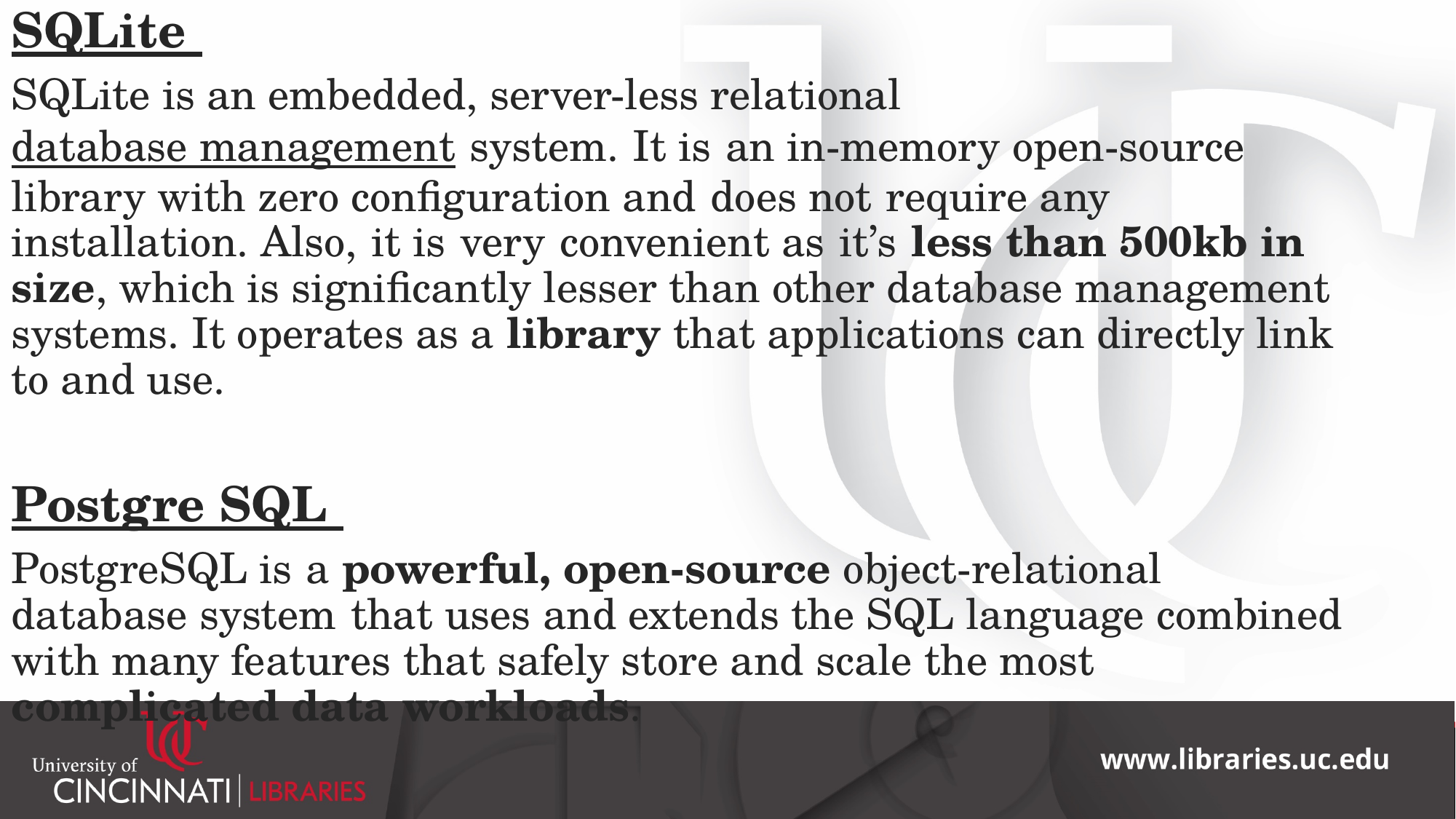

SQLite
SQLite is an embedded, server-less relational database management system. It is an in-memory open-source library with zero configuration and does not require any installation. Also, it is very convenient as it’s less than 500kb in size, which is significantly lesser than other database management systems. It operates as a library that applications can directly link to and use.

Postgre SQL
PostgreSQL is a powerful, open-source object-relational database system that uses and extends the SQL language combined with many features that safely store and scale the most complicated data workloads.